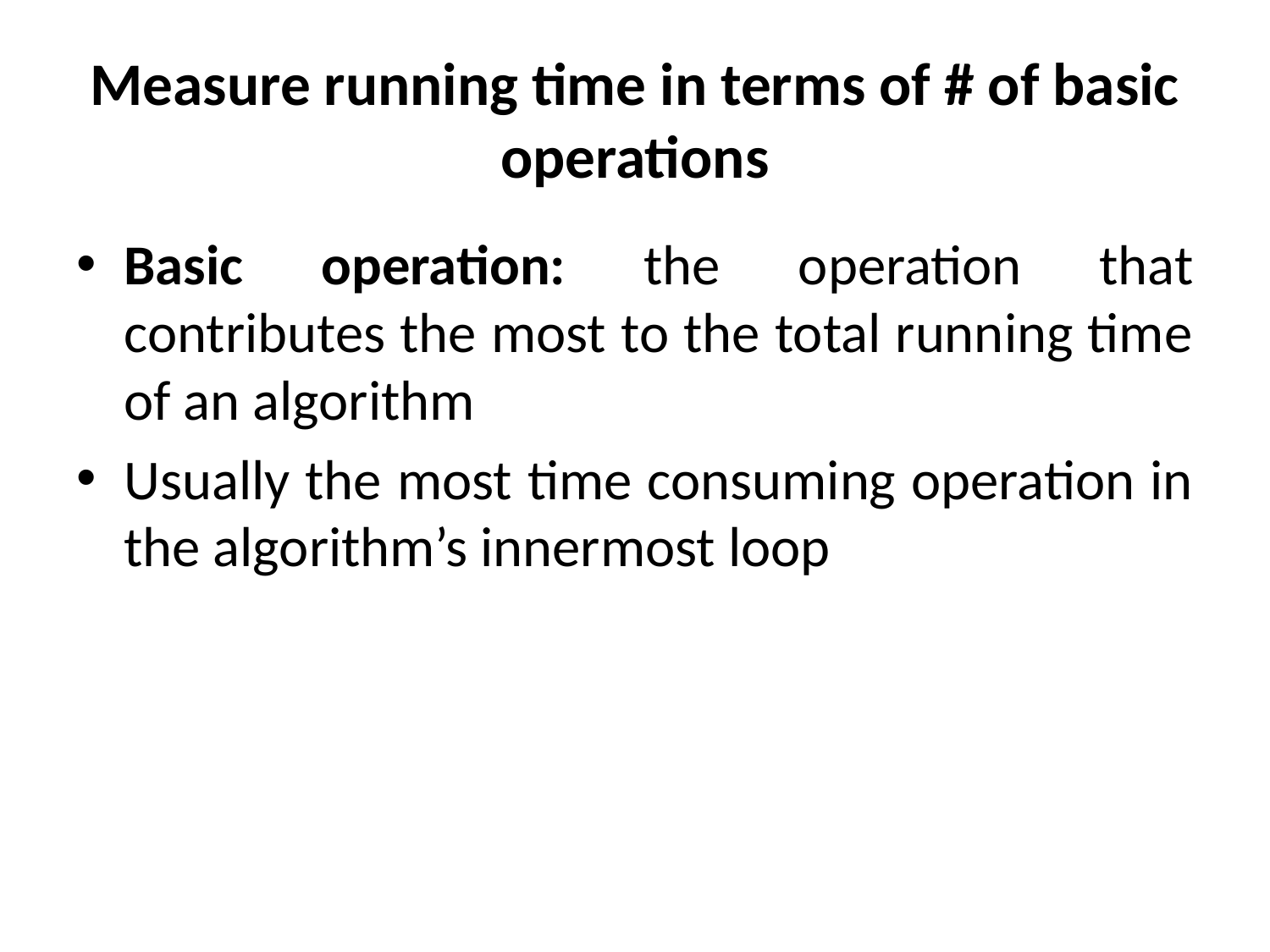

# Measure running time in terms of # of basic operations
Basic operation: the operation that contributes the most to the total running time of an algorithm
Usually the most time consuming operation in the algorithm’s innermost loop